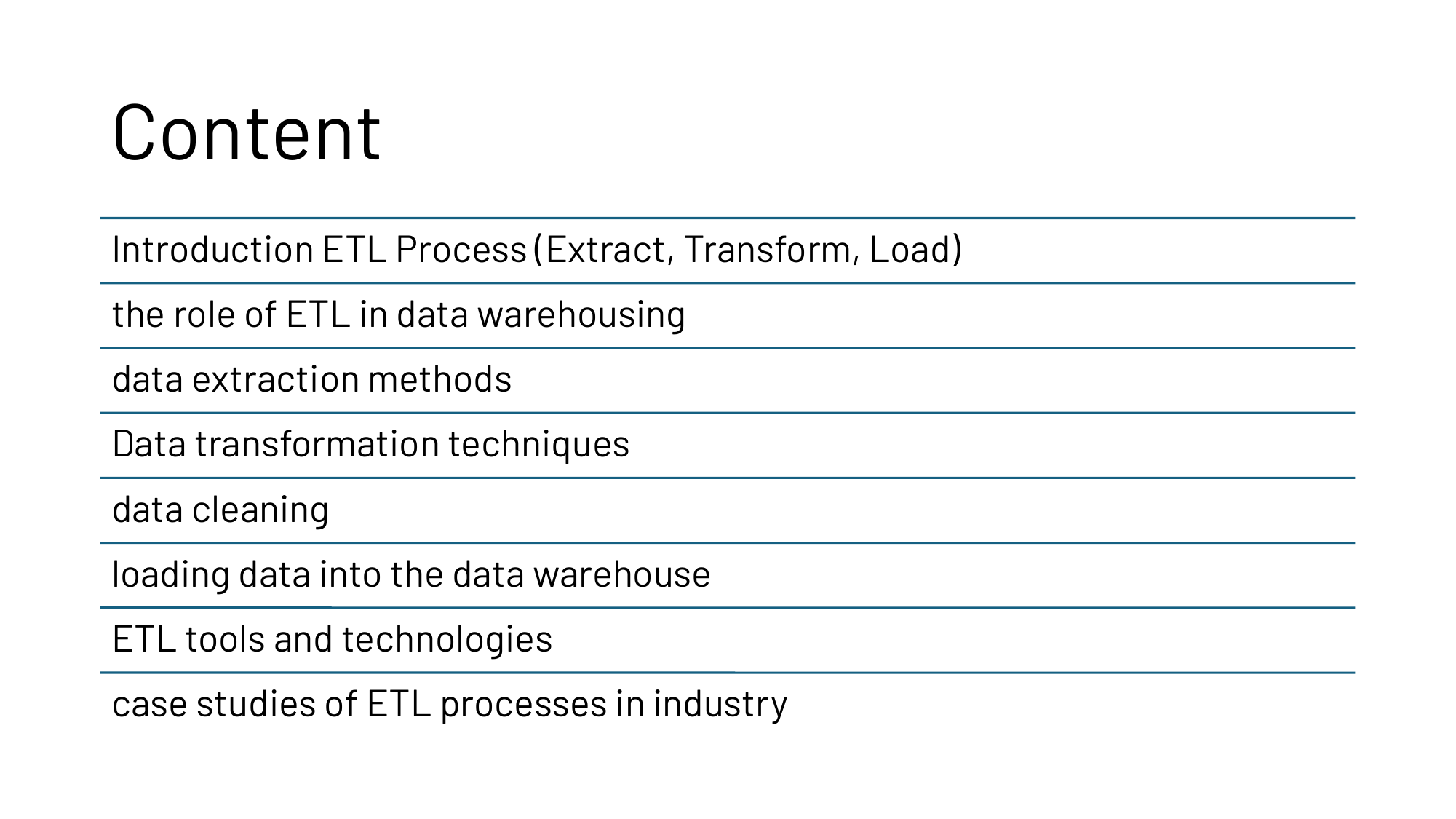

# Content
Introduction ETL Process (Extract, Transform, Load)
the role of ETL in data warehousing
data extraction methods
Data transformation techniques
data cleaning
loading data into the data warehouse
ETL tools and technologies
case studies of ETL processes in industry